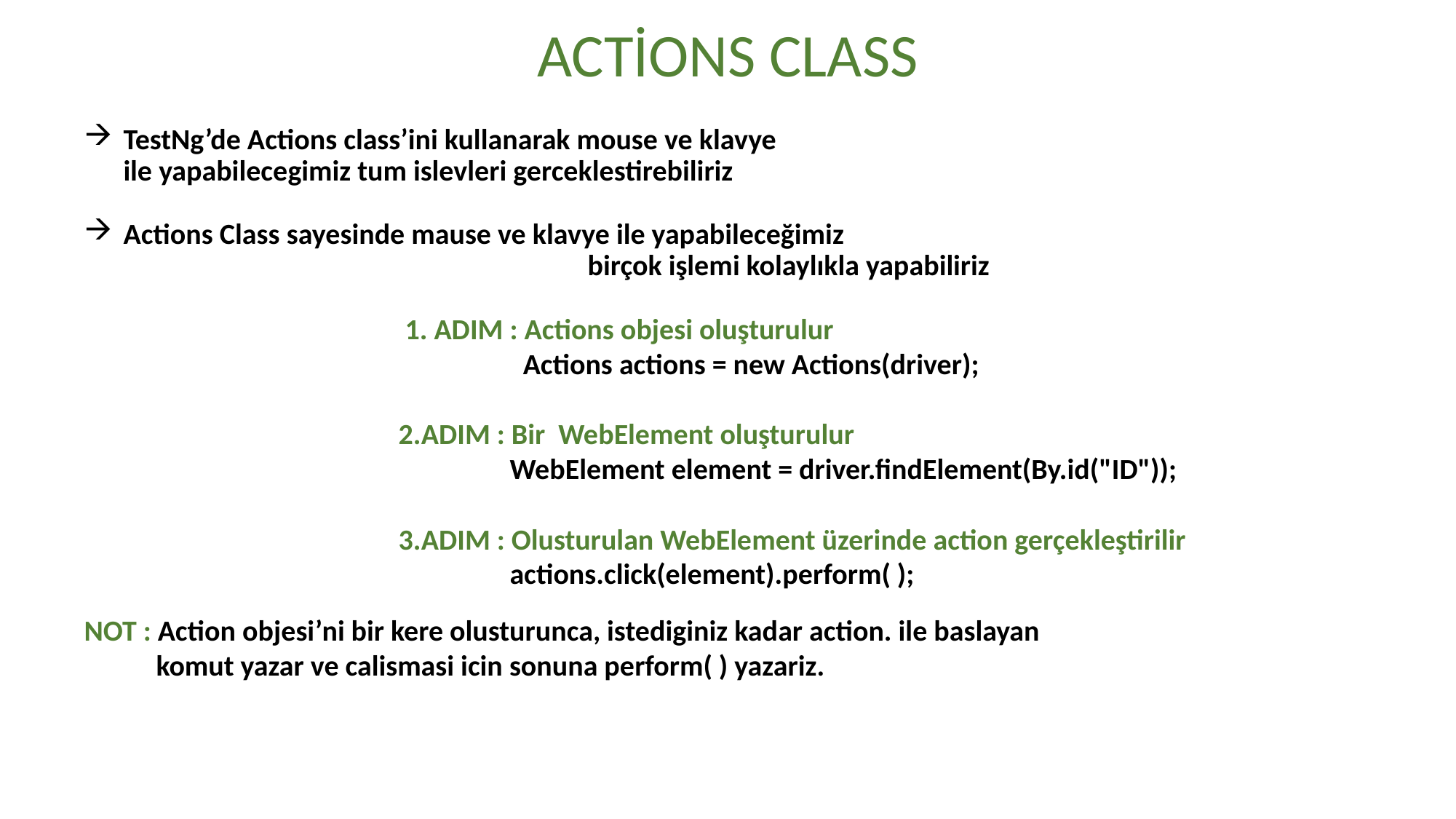

# ACTİONS CLASS

TestNg’de Actions class’ini kullanarak mouse ve klavye
ile yapabilecegimiz tum islevleri gerceklestirebiliriz

Actions Class sayesinde mause ve klavye ile yapabileceğimiz                                                                                                                                                            birçok işlemi kolaylıkla yapabiliriz

                                                 1. ADIM : Actions objesi oluşturulur
                                                                   Actions actions = new Actions(driver);

                                                2.ADIM : Bir  WebElement oluşturulur
                                                                 WebElement element = driver.findElement(By.id("ID"));

                                                3.ADIM : Olusturulan WebElement üzerinde action gerçekleştirilir
                                                                 actions.click(element).perform( );
NOT : Action objesi’ni bir kere olusturunca, istediginiz kadar action. ile baslayan
           komut yazar ve calismasi icin sonuna perform( ) yazariz.